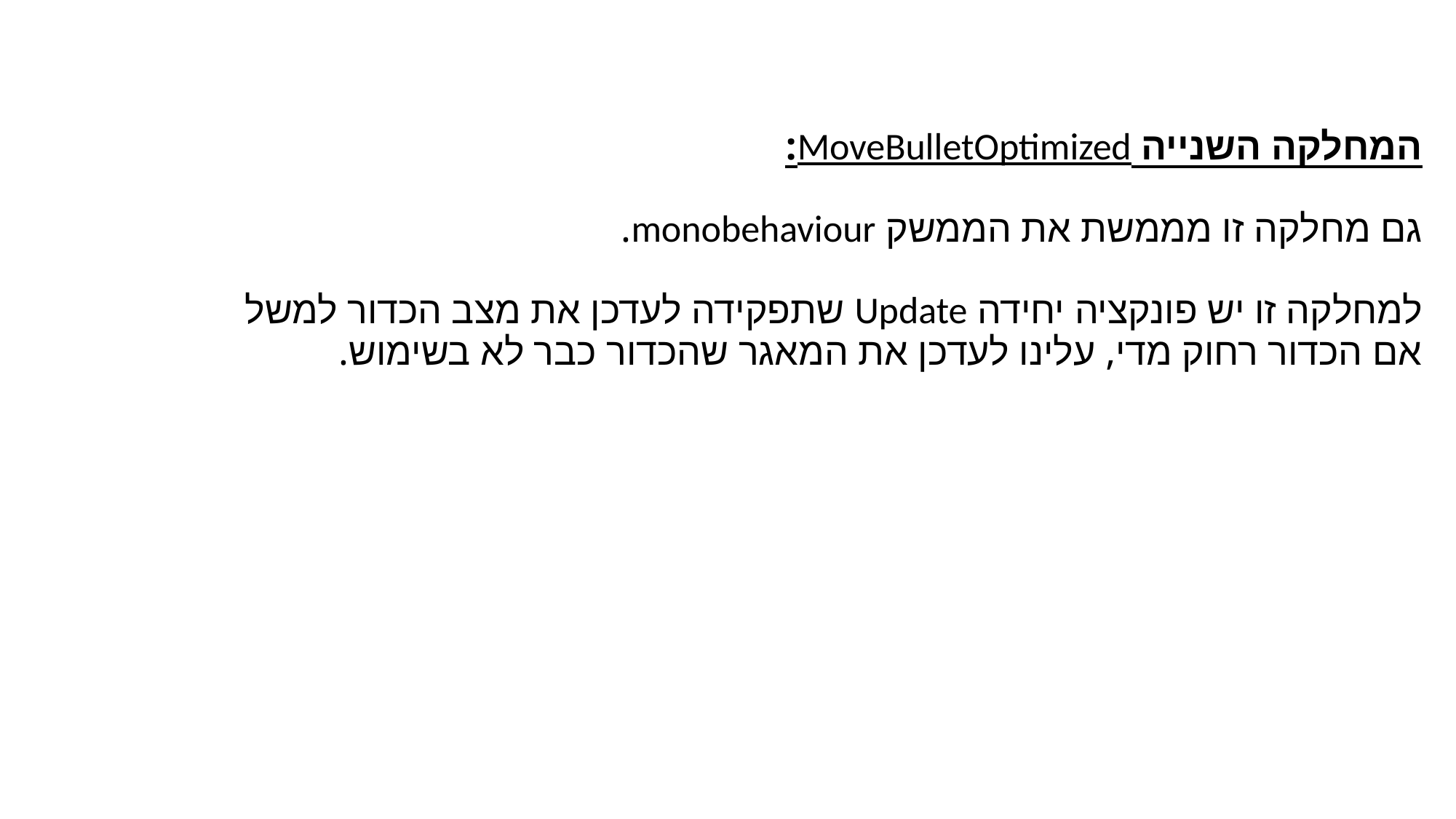

# המחלקה השנייה MoveBulletOptimized: גם מחלקה זו מממשת את הממשק monobehaviour. למחלקה זו יש פונקציה יחידה Update שתפקידה לעדכן את מצב הכדור למשל אם הכדור רחוק מדי, עלינו לעדכן את המאגר שהכדור כבר לא בשימוש.